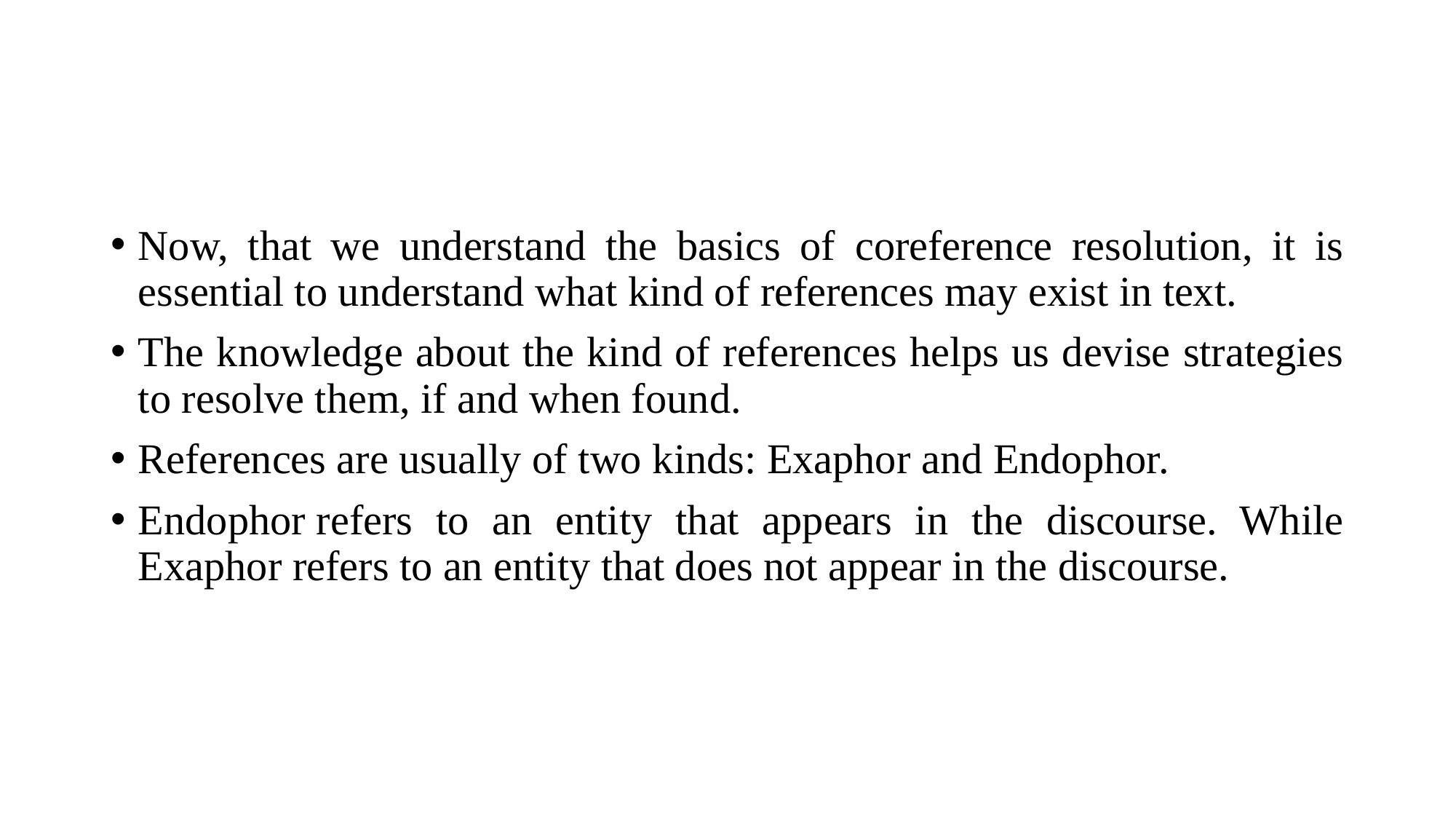

#
Now, that we understand the basics of coreference resolution, it is essential to understand what kind of references may exist in text.
The knowledge about the kind of references helps us devise strategies to resolve them, if and when found.
References are usually of two kinds: Exaphor and Endophor.
Endophor refers to an entity that appears in the discourse. While Exaphor refers to an entity that does not appear in the discourse.